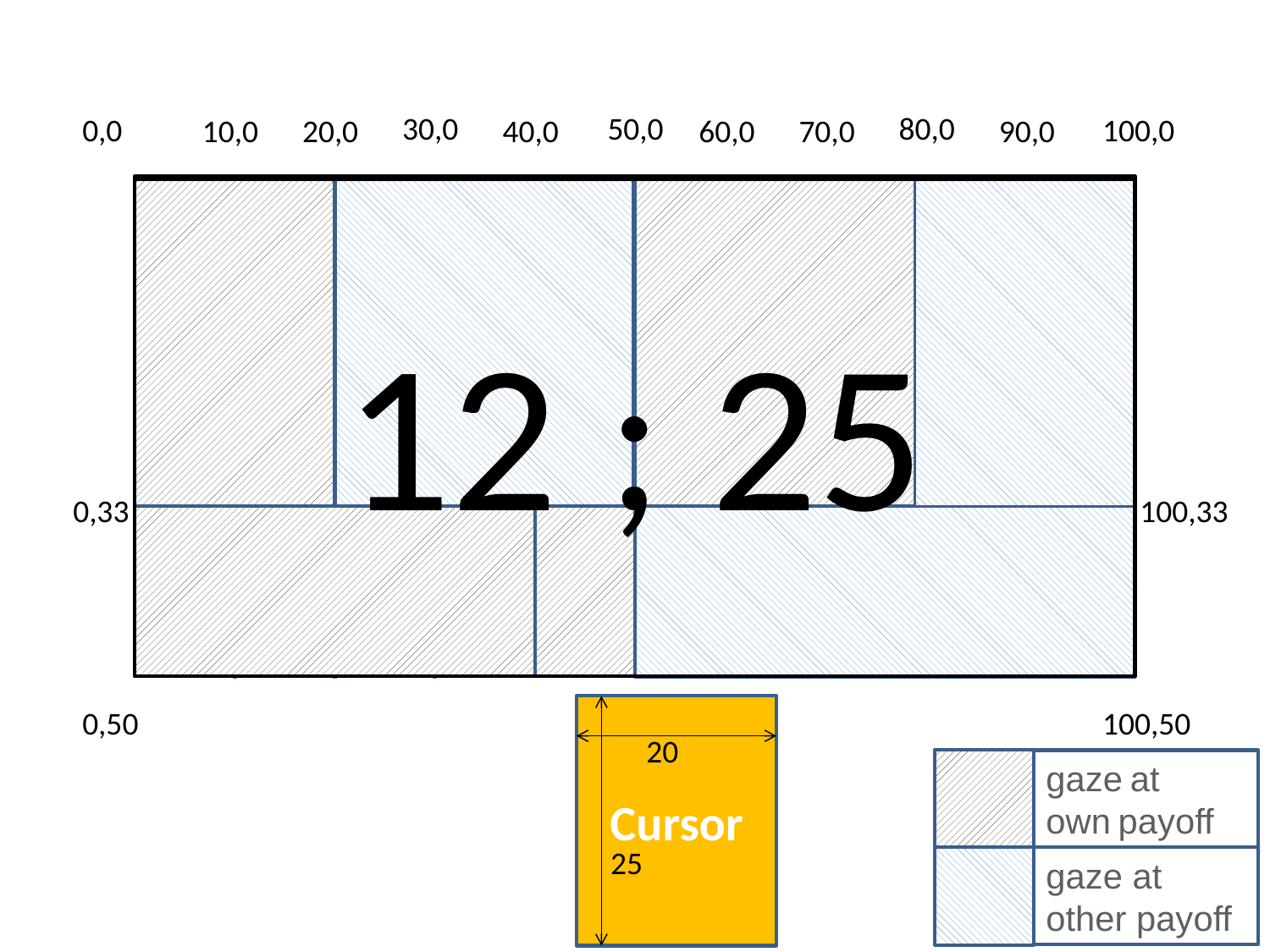

30,0
50,0
80,0
0,0
100,0
10,0
20,0
40,0
60,0
70,0
90,0
12 ; 25

0,33
100,33

50,50
Cursor
20
25
0,50
100,50

gaze at
own payoff
gaze at
other payoff